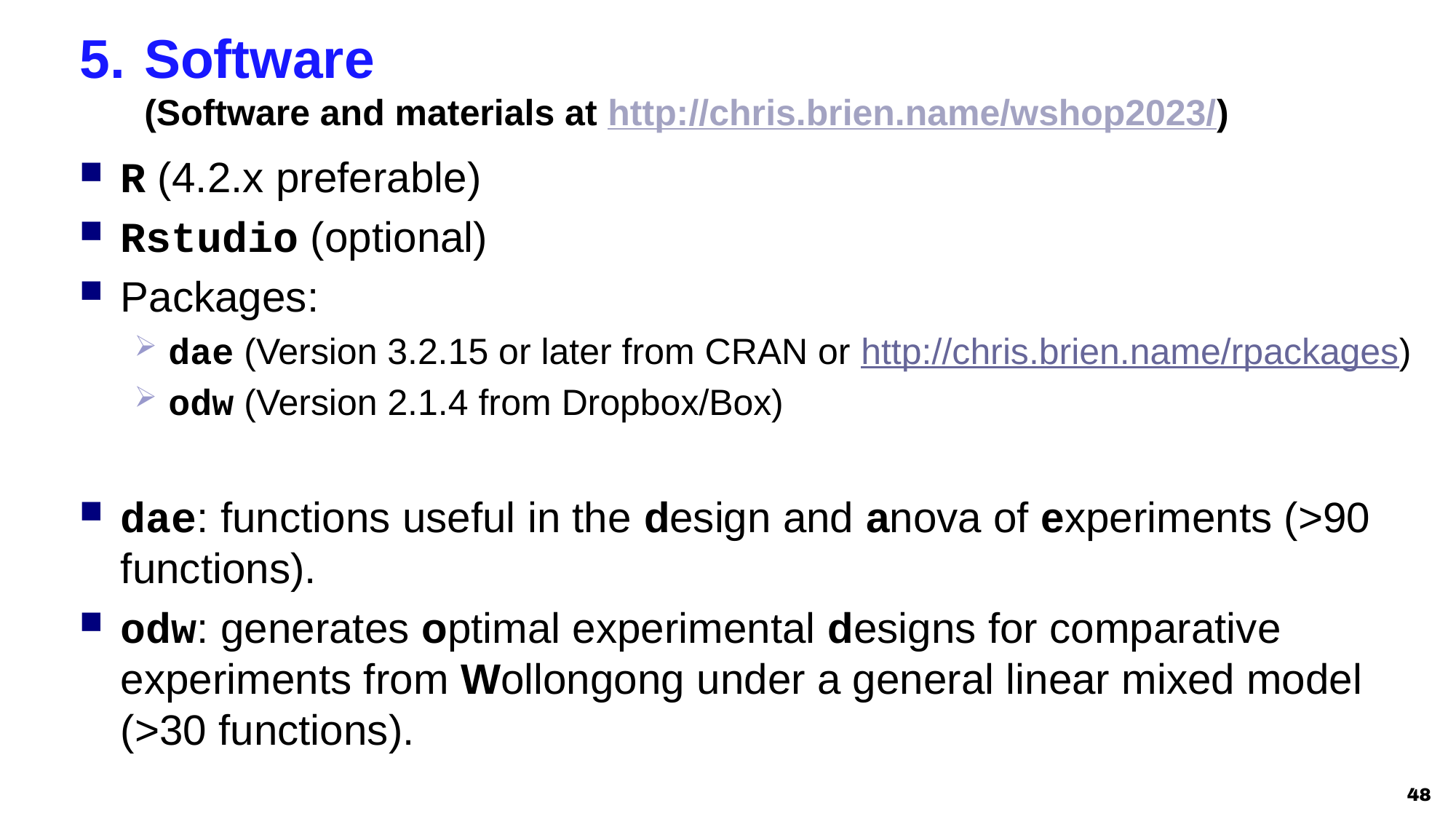

# 5.	Software (Software and materials at http://chris.brien.name/wshop2023/)
R (4.2.x preferable)
Rstudio (optional)
Packages:
dae (Version 3.2.15 or later from CRAN or http://chris.brien.name/rpackages)
odw (Version 2.1.4 from Dropbox/Box)

dae: functions useful in the design and anova of experiments (>90 functions).
odw: generates optimal experimental designs for comparative experiments from Wollongong under a general linear mixed model (>30 functions).
48